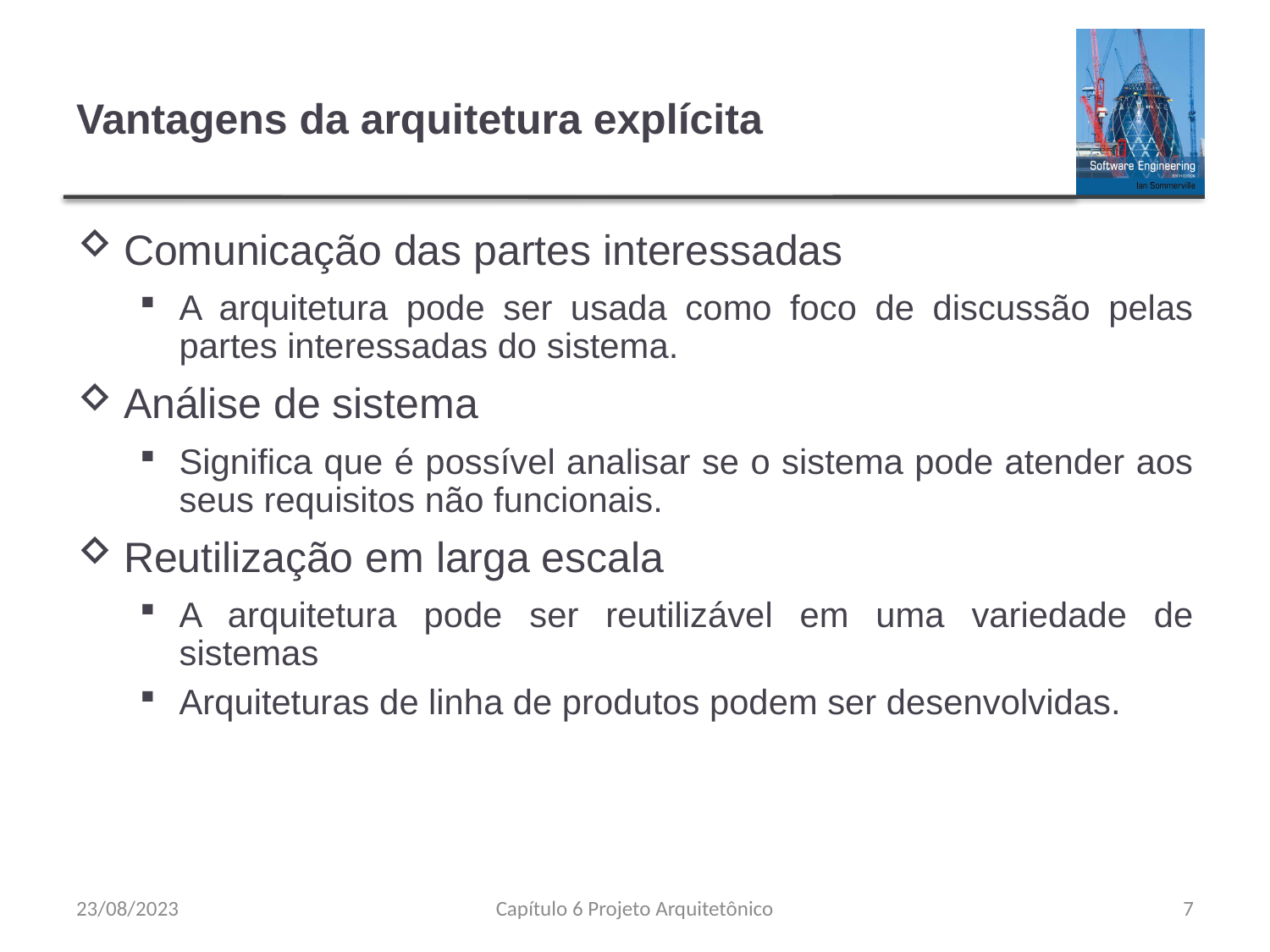

# Vantagens da arquitetura explícita
Comunicação das partes interessadas
A arquitetura pode ser usada como foco de discussão pelas partes interessadas do sistema.
Análise de sistema
Significa que é possível analisar se o sistema pode atender aos seus requisitos não funcionais.
Reutilização em larga escala
A arquitetura pode ser reutilizável em uma variedade de sistemas
Arquiteturas de linha de produtos podem ser desenvolvidas.
23/08/2023
Capítulo 6 Projeto Arquitetônico
7